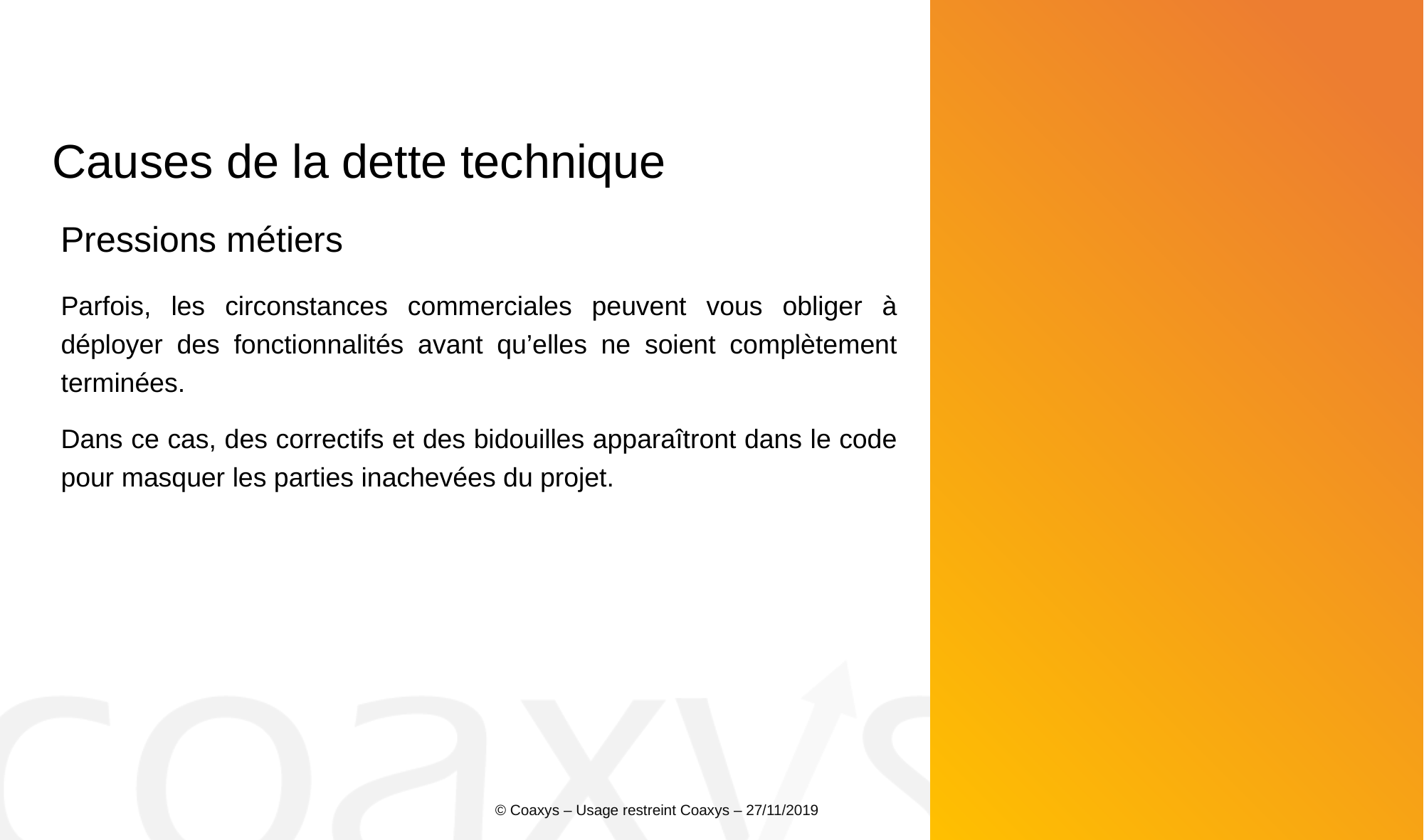

Causes de la dette technique
Pressions métiers
Parfois, les circonstances commerciales peuvent vous obliger à déployer des fonctionnalités avant qu’elles ne soient complètement terminées.
Dans ce cas, des correctifs et des bidouilles apparaîtront dans le code pour masquer les parties inachevées du projet.